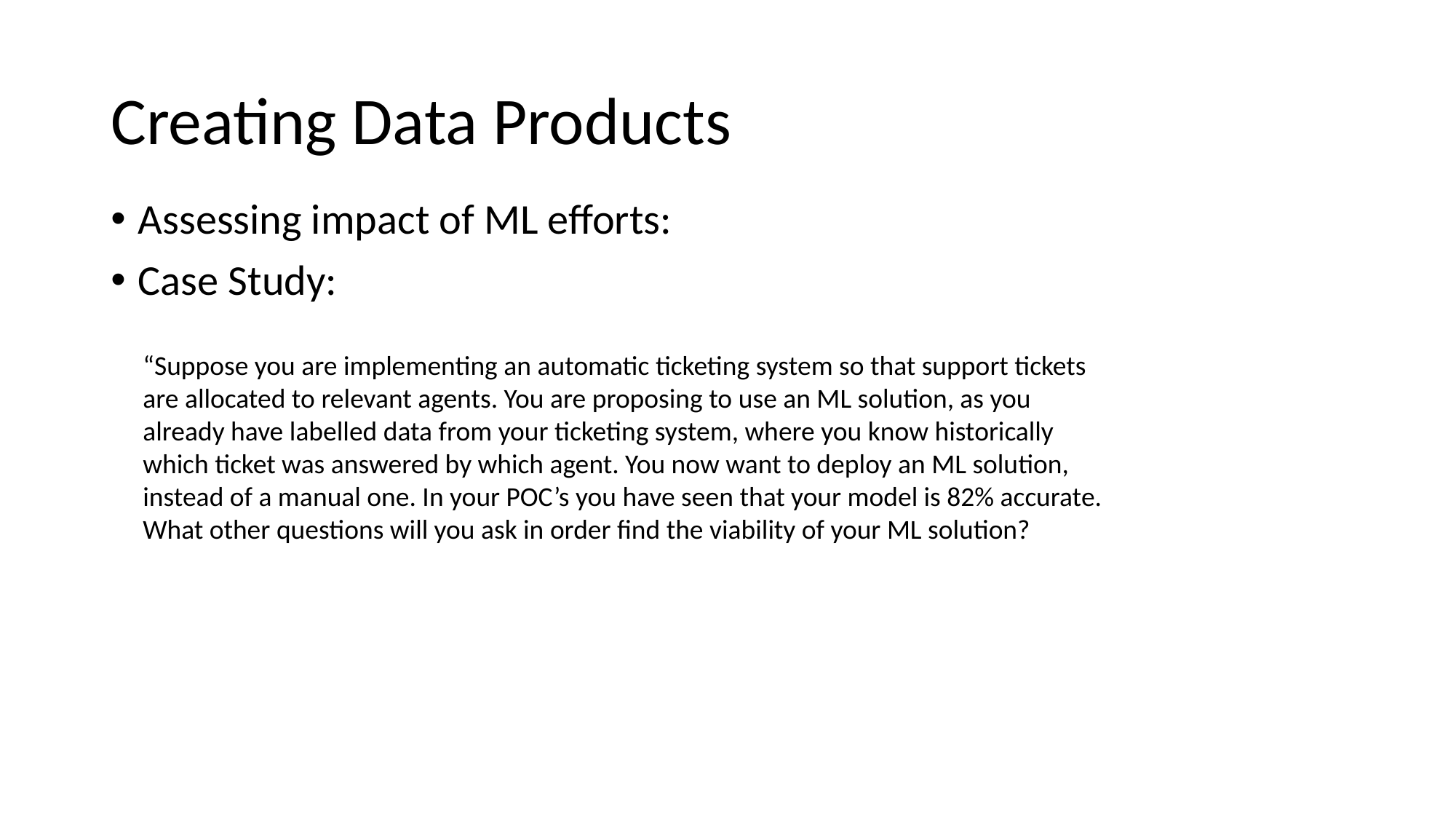

# Creating Data Products
Assessing impact of ML efforts:
Case Study:

“Suppose you are implementing an automatic ticketing system so that support tickets are allocated to relevant agents. You are proposing to use an ML solution, as you already have labelled data from your ticketing system, where you know historically which ticket was answered by which agent. You now want to deploy an ML solution, instead of a manual one. In your POC’s you have seen that your model is 82% accurate. What other questions will you ask in order find the viability of your ML solution?